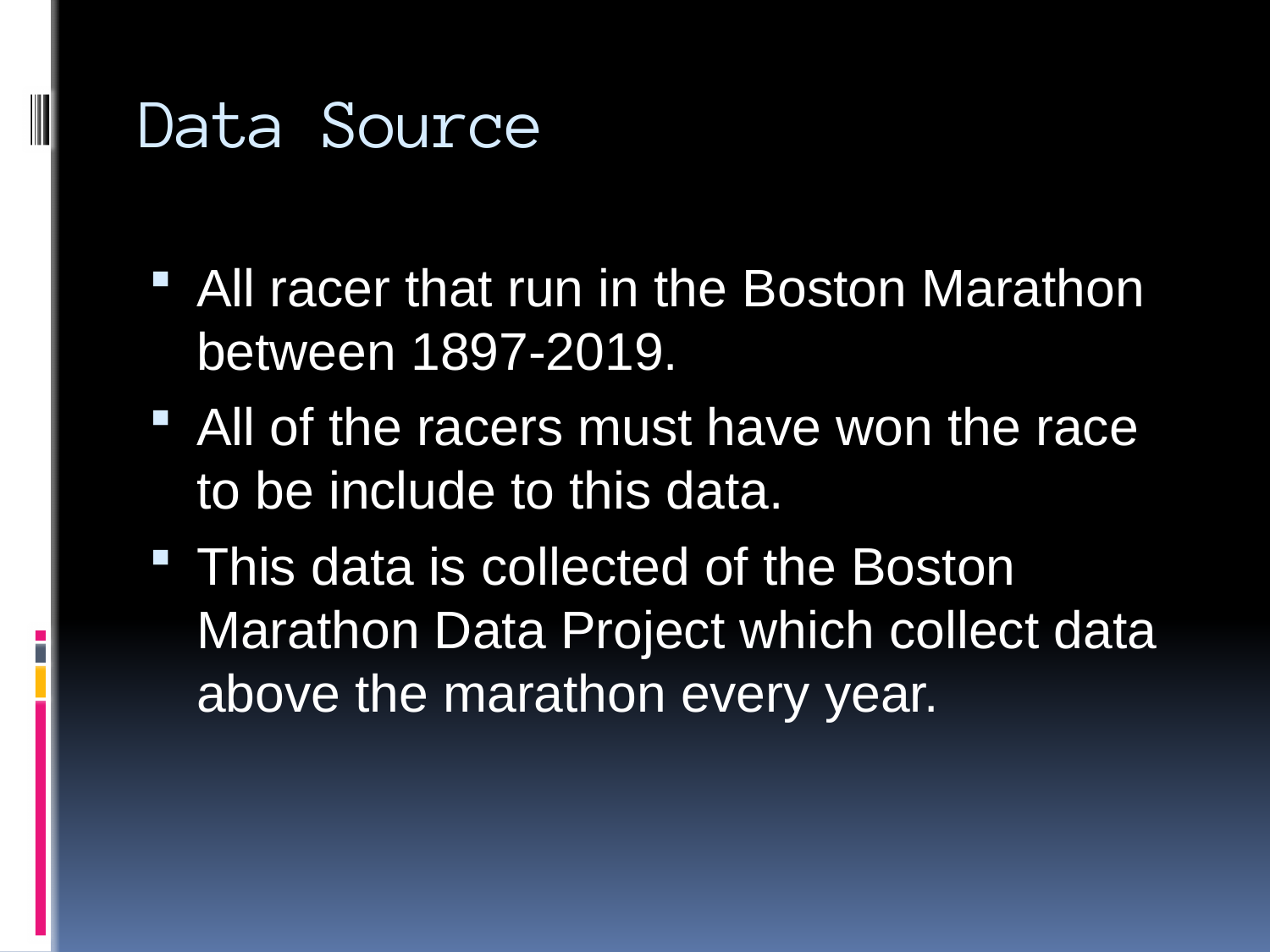

# Data Source
All racer that run in the Boston Marathon between 1897-2019.
All of the racers must have won the race to be include to this data.
This data is collected of the Boston Marathon Data Project which collect data above the marathon every year.